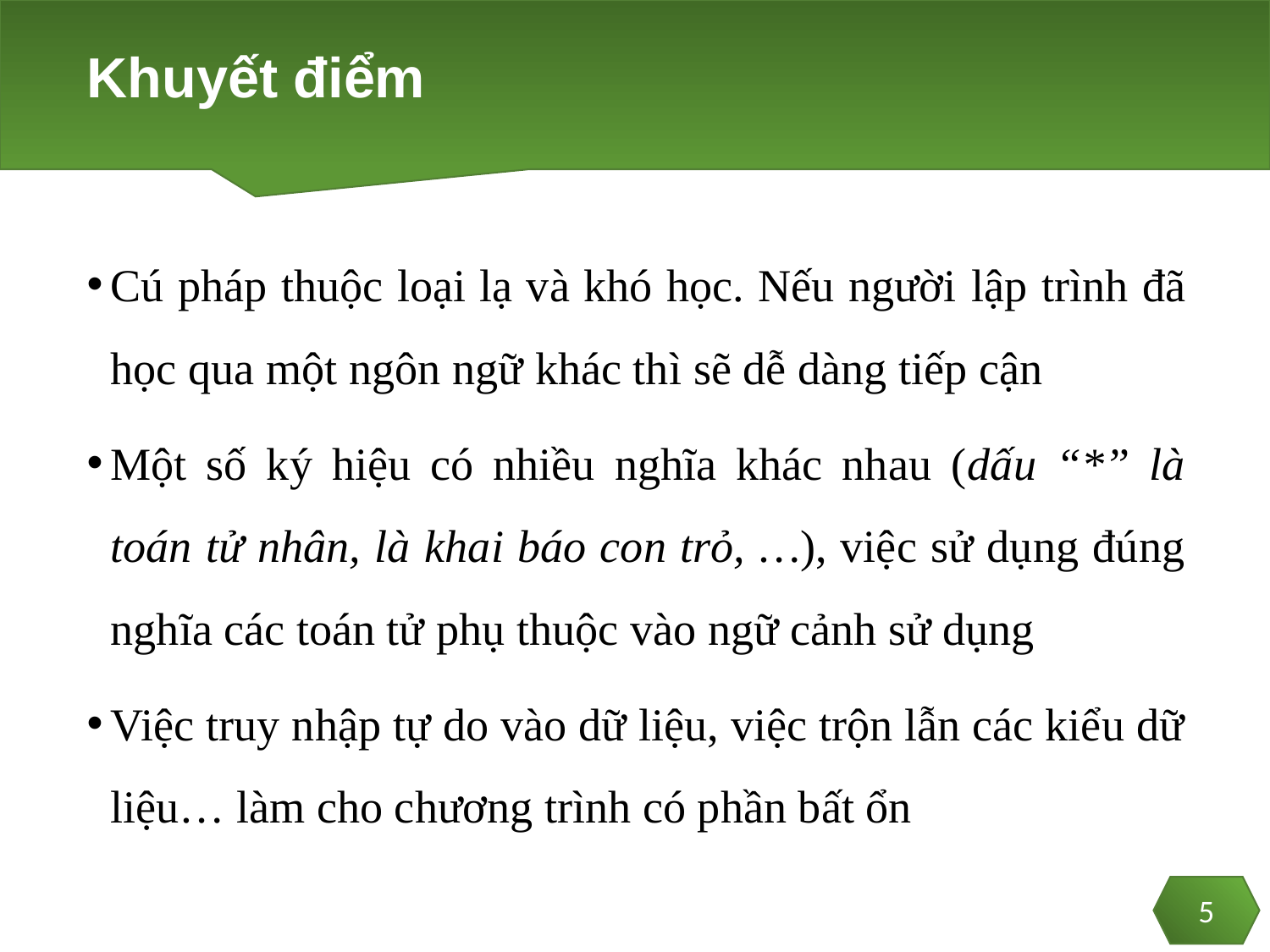

# Khuyết điểm
5
Cú pháp thuộc loại lạ và khó học. Nếu người lập trình đã học qua một ngôn ngữ khác thì sẽ dễ dàng tiếp cận
Một số ký hiệu có nhiều nghĩa khác nhau (dấu “*” là toán tử nhân, là khai báo con trỏ, …), việc sử dụng đúng nghĩa các toán tử phụ thuộc vào ngữ cảnh sử dụng
Việc truy nhập tự do vào dữ liệu, việc trộn lẫn các kiểu dữ liệu… làm cho chương trình có phần bất ổn